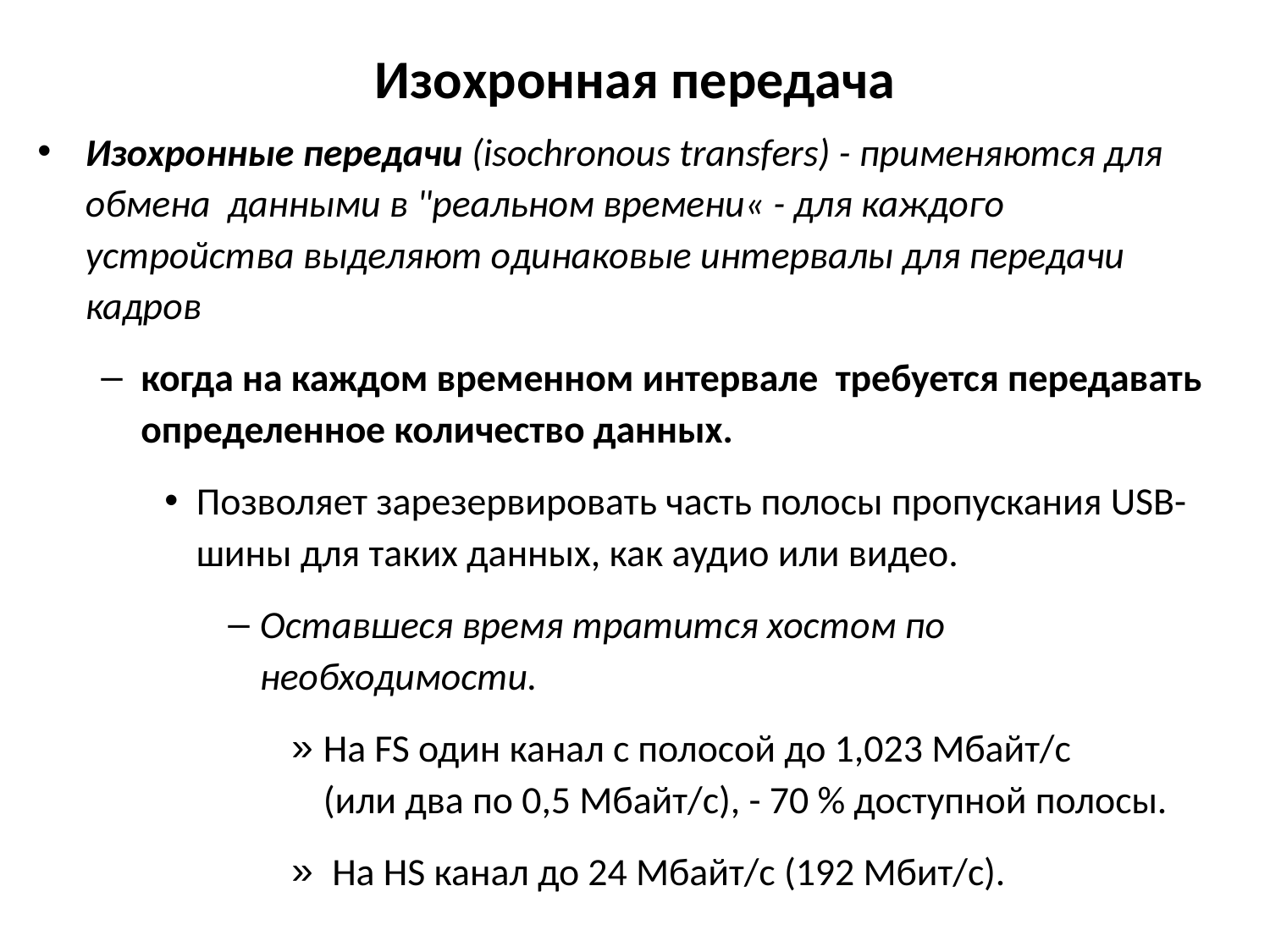

# Изохронная передача
Изохронные передачи (isochronous transfers) - применяются для обмена  данными в "реальном времени« - для каждого устройства выделяют одинаковые интервалы для передачи кадров
когда на каждом временном интервале  требуется передавать определенное количество данных.
Позволяет зарезервировать часть полосы пропускания USB-шины для таких данных, как аудио или видео.
Оставшеся время тратится хостом по необходимости.
На FS один канал с полосой до 1,023 Мбайт/с
(или два по 0,5 Мбайт/с), - 70 % доступной полосы.
 На HS канал до 24 Мбайт/с (192 Мбит/с).